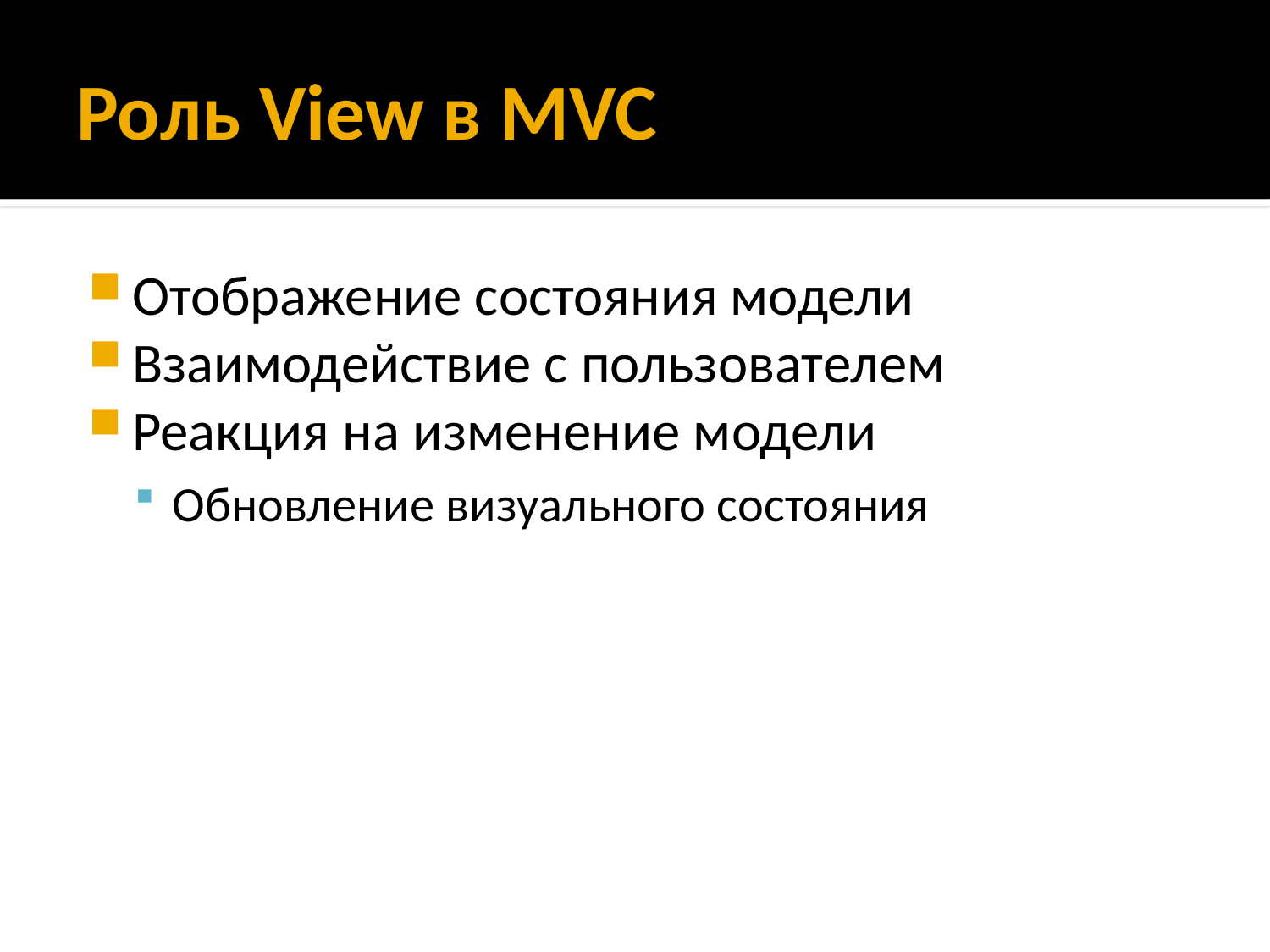

# Роль View в MVC
Отображение состояния модели
Взаимодействие с пользователем
Реакция на изменение модели
Обновление визуального состояния